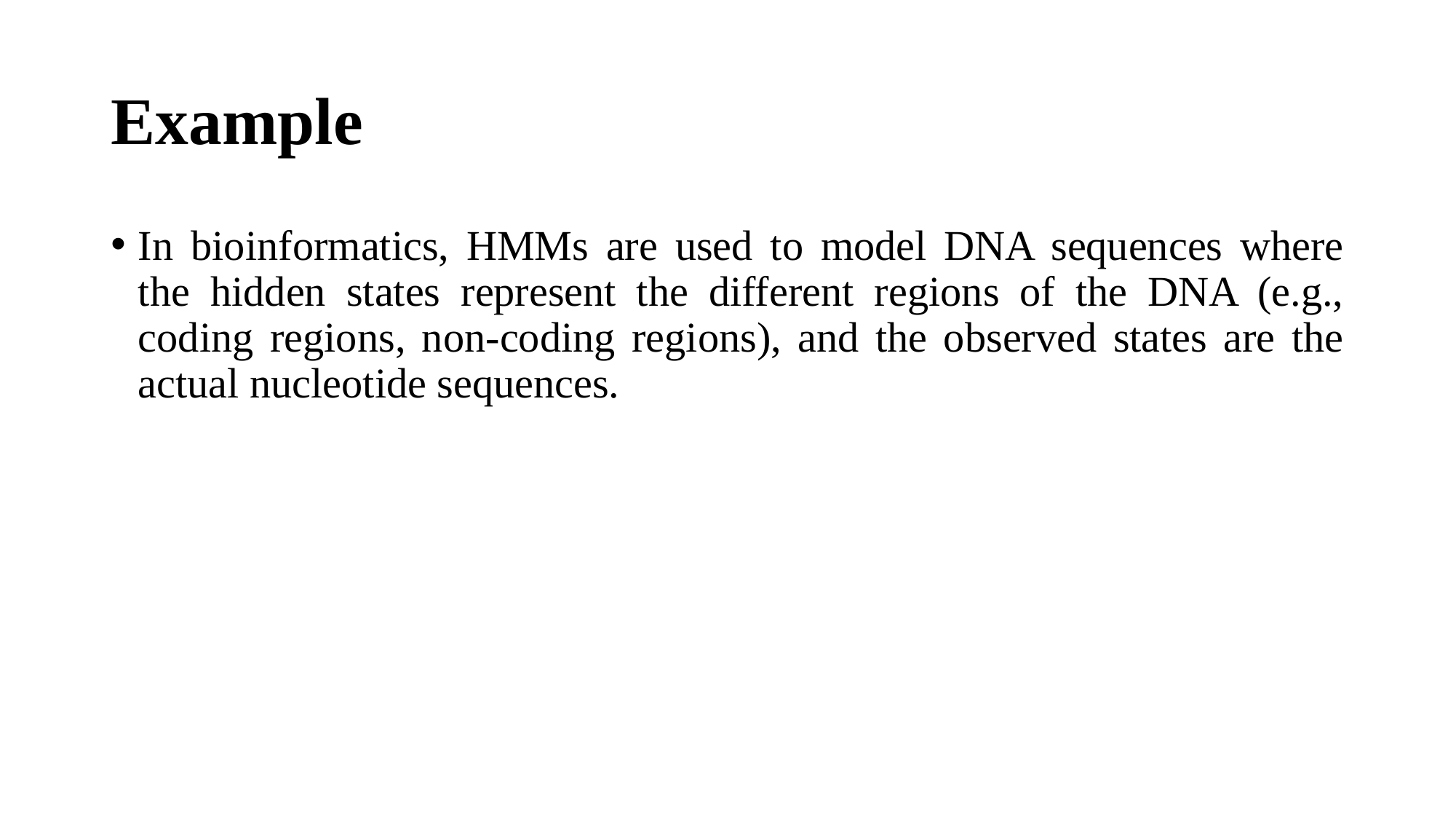

# Example
In bioinformatics, HMMs are used to model DNA sequences where the hidden states represent the different regions of the DNA (e.g., coding regions, non-coding regions), and the observed states are the actual nucleotide sequences.